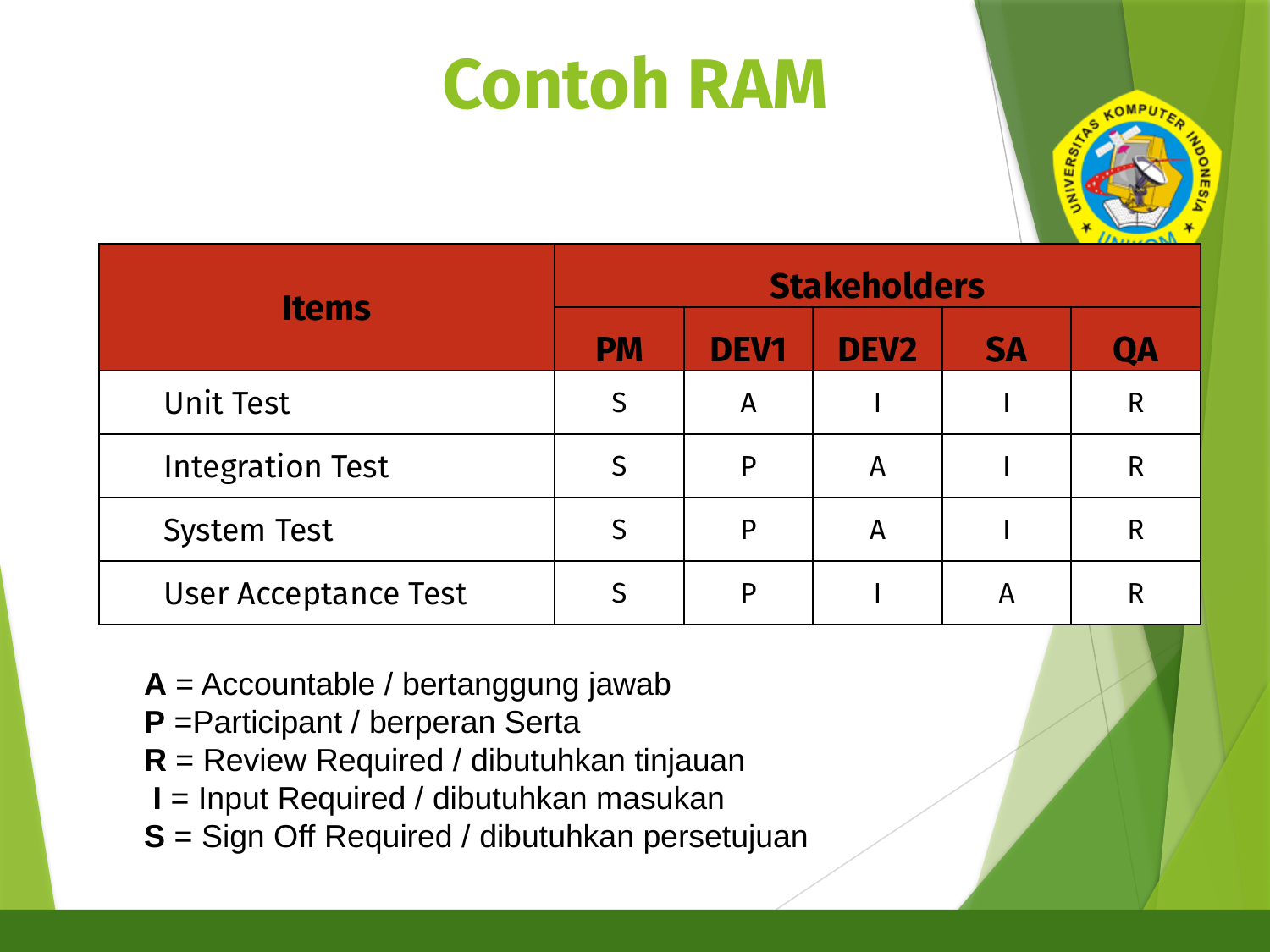

# Contoh RAM
16
| Items | Stakeholders |  |  |  |  |
| --- | --- | --- | --- | --- | --- |
|  | PM | DEV1 | DEV2 | SA | QA |
| Unit Test | S | A | I | I | R |
| Integration Test | S | P | A | I | R |
| System Test | S | P | A | I | R |
| User Acceptance Test | S | P | I | A | R |
A = Accountable / bertanggung jawab
P =Participant / berperan Serta
R = Review Required / dibutuhkan tinjauan
 I = Input Required / dibutuhkan masukan
S = Sign Off Required / dibutuhkan persetujuan